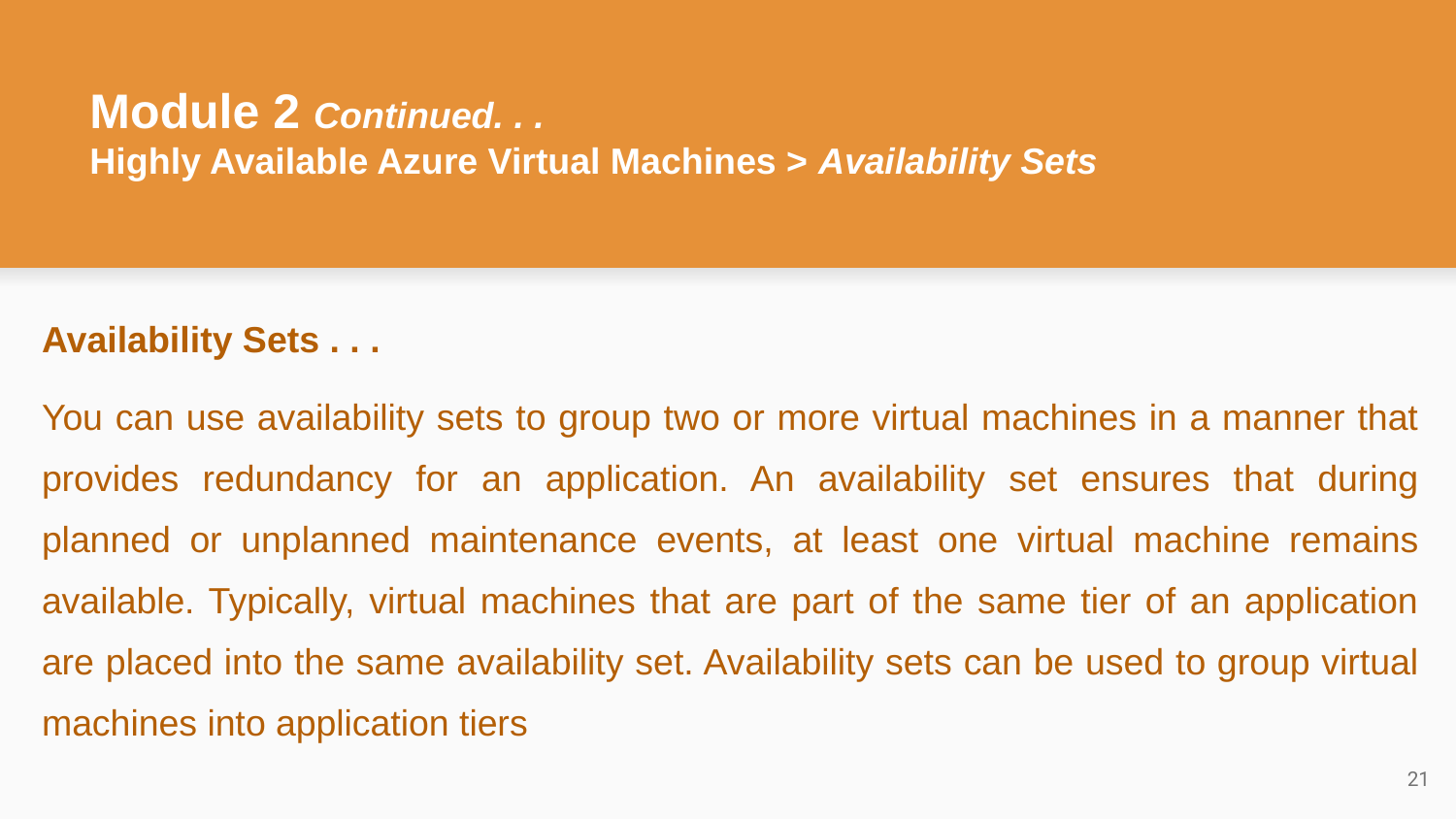

# Module 2 Continued. . .
Highly Available Azure Virtual Machines > Availability Sets

Availability Sets . . .
You can use availability sets to group two or more virtual machines in a manner that provides redundancy for an application. An availability set ensures that during planned or unplanned maintenance events, at least one virtual machine remains available. Typically, virtual machines that are part of the same tier of an application are placed into the same availability set. Availability sets can be used to group virtual machines into application tiers

21